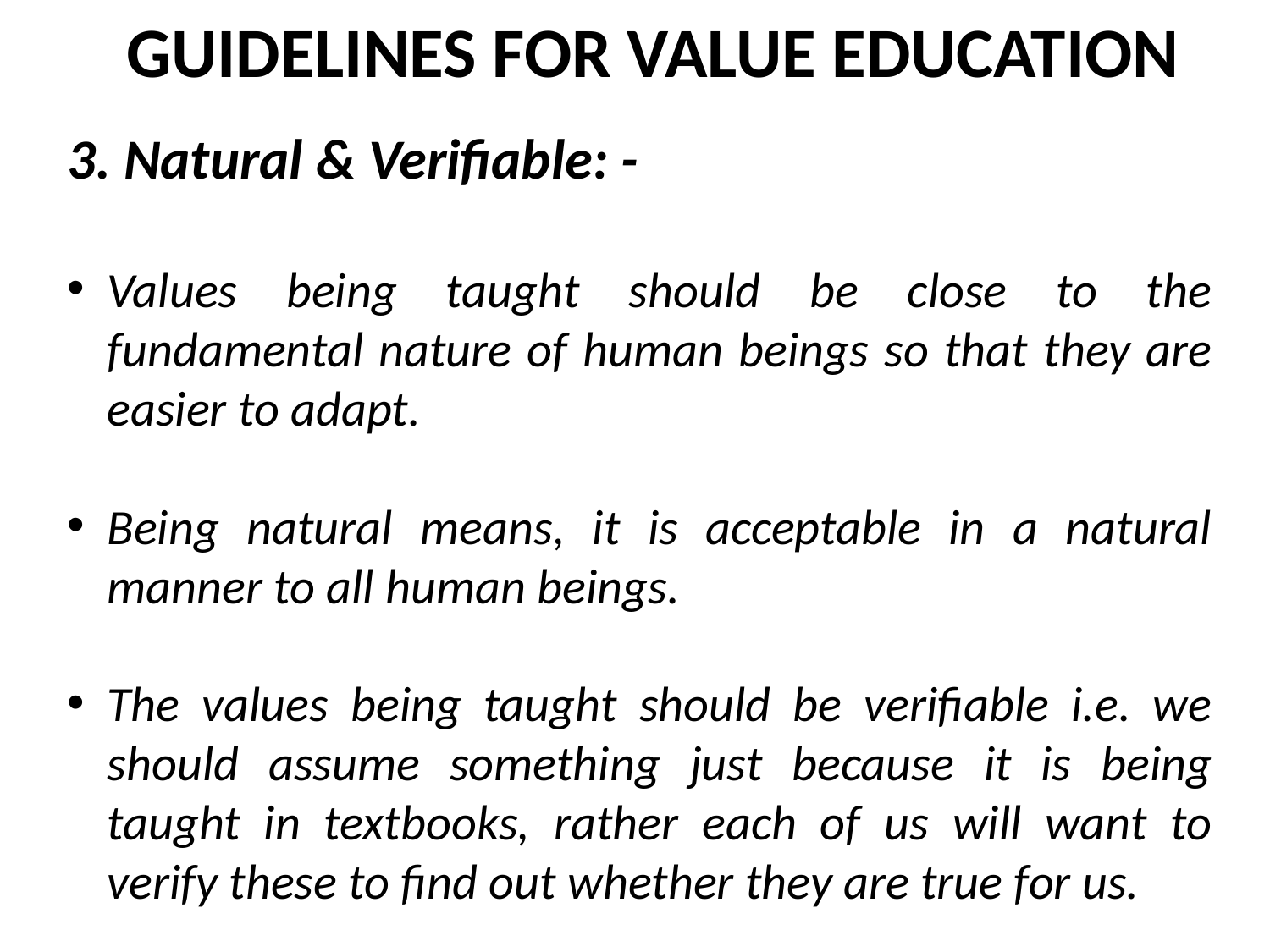

GUIDELINES FOR VALUE EDUCATION
3. Natural & Verifiable: -

Values being taught should be close to the fundamental nature of human beings so that they are easier to adapt.

Being natural means, it is acceptable in a natural manner to all human beings.

The values being taught should be verifiable i.e. we should assume something just because it is being taught in textbooks, rather each of us will want to verify these to find out whether they are true for us.